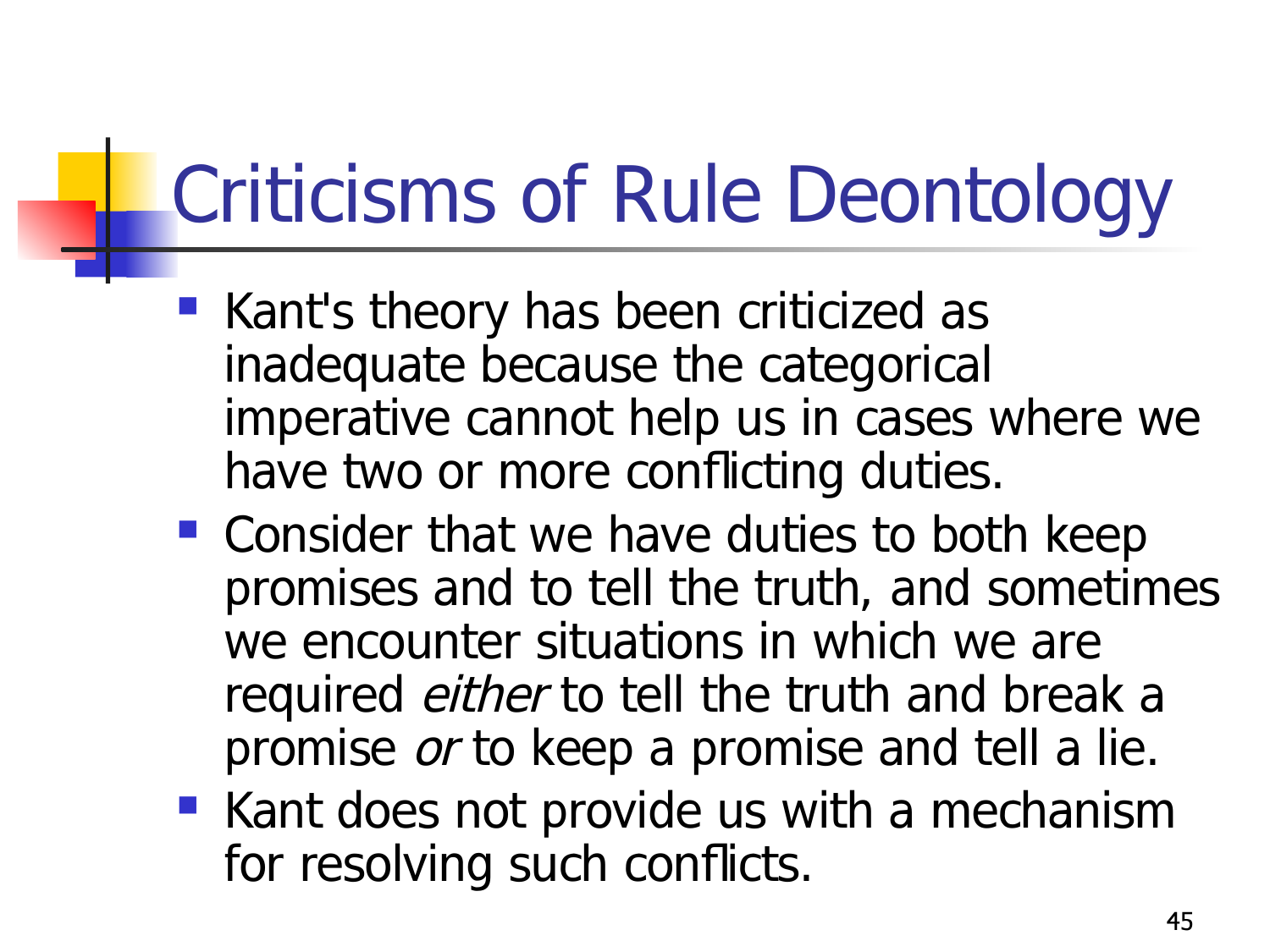

# Criticisms of Rule Deontology
Kant's theory has been criticized as  inadequate because the categorical imperative cannot help us in cases where we have two or more conflicting duties.
Consider that we have duties to both keep promises and to tell the truth, and sometimes we encounter situations in which we are required either to tell the truth and break a promise or to keep a promise and tell a lie.
Kant does not provide us with a mechanism for resolving such conflicts.

45